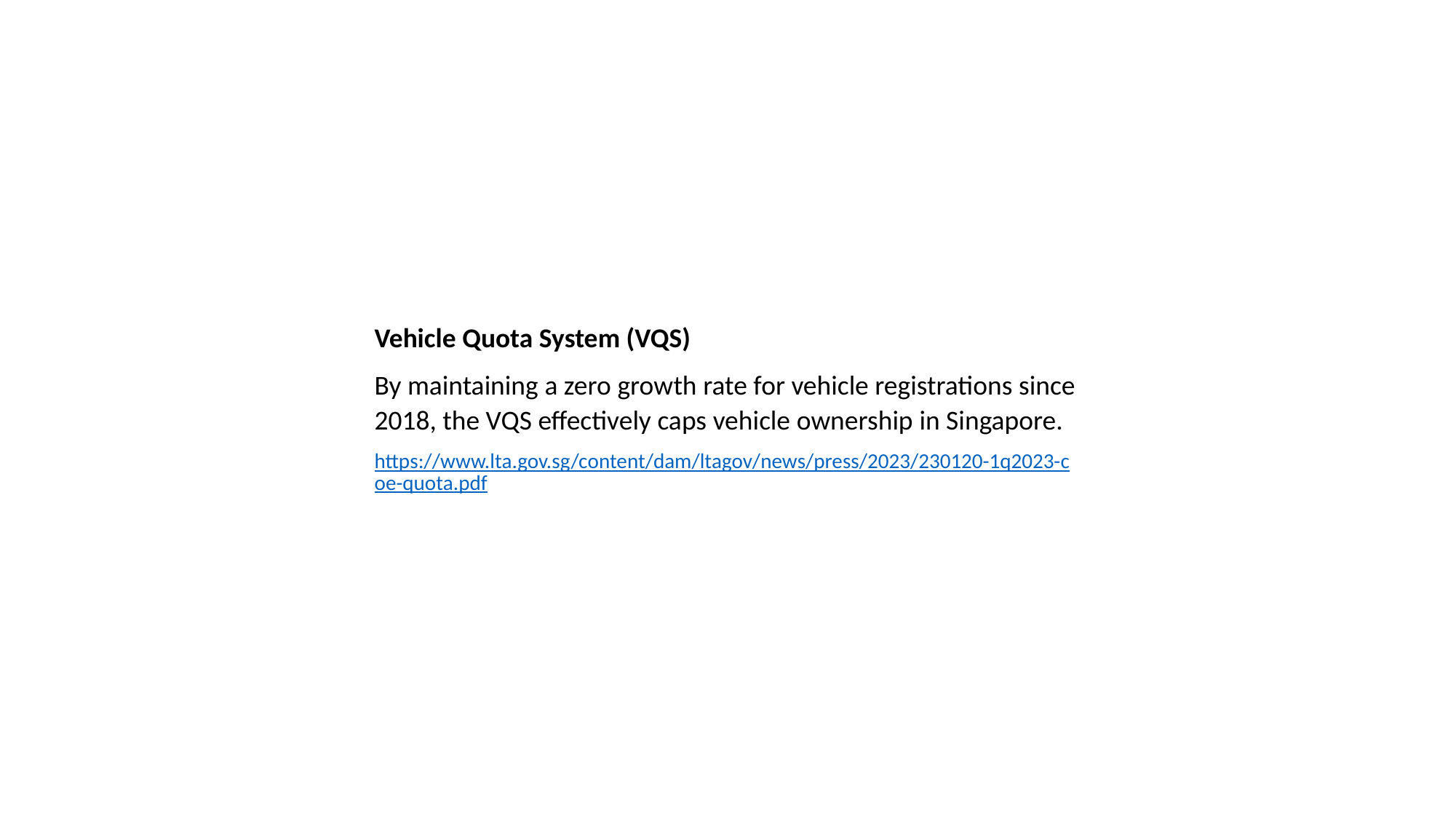

#

Vehicle Quota System (VQS)
By maintaining a zero growth rate for vehicle registrations since 2018, the VQS effectively caps vehicle ownership in Singapore.
https://www.lta.gov.sg/content/dam/ltagov/news/press/2023/230120-1q2023-coe-quota.pdf